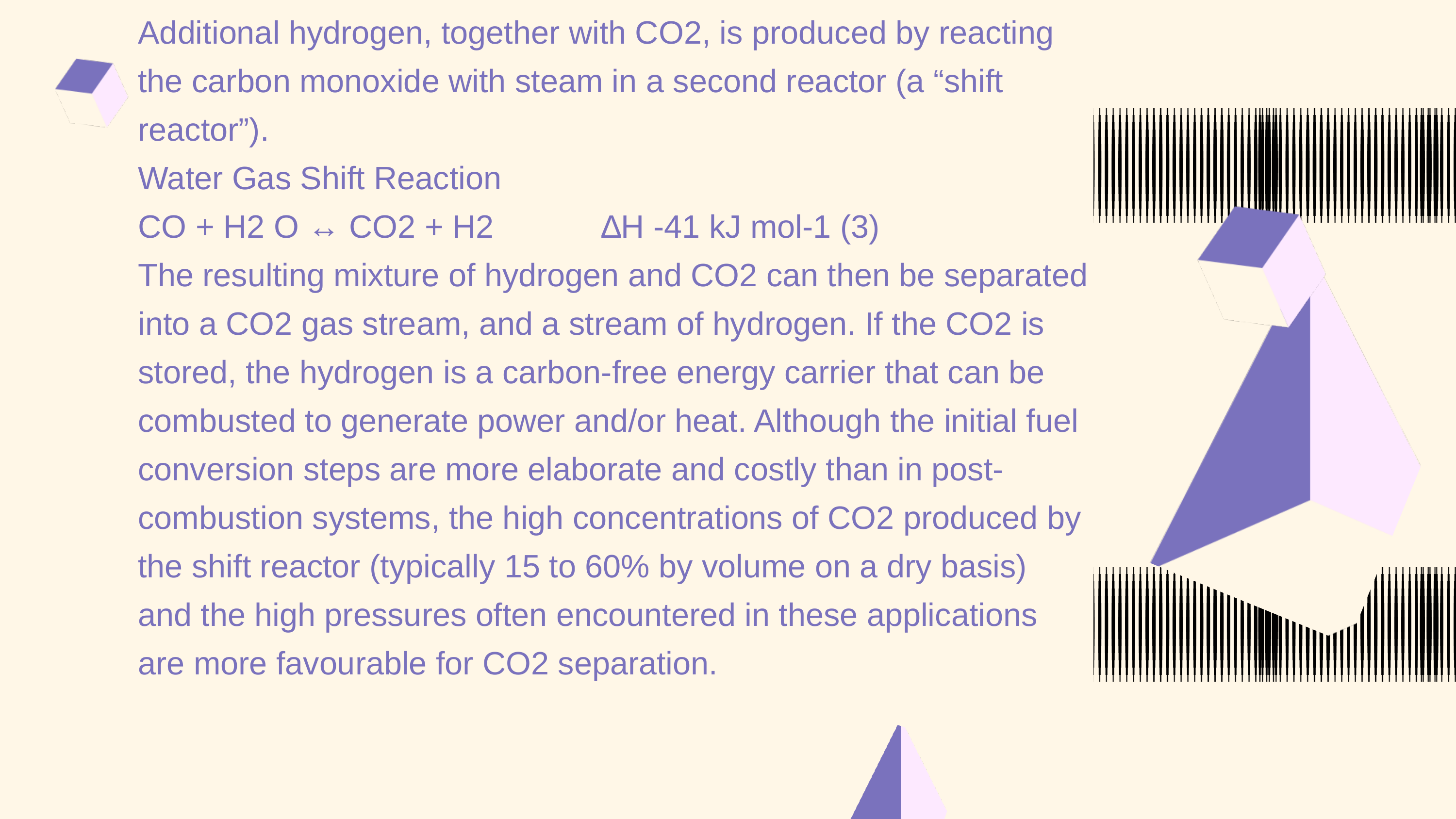

Additional hydrogen, together with CO2, is produced by reacting the carbon monoxide with steam in a second reactor (a “shift reactor”).
Water Gas Shift Reaction
CO + H2 O ↔ CO2 + H2            ∆H -41 kJ mol-1 (3)
The resulting mixture of hydrogen and CO2 can then be separated into a CO2 gas stream, and a stream of hydrogen. If the CO2 is stored, the hydrogen is a carbon-free energy carrier that can be combusted to generate power and/or heat. Although the initial fuel conversion steps are more elaborate and costly than in post-combustion systems, the high concentrations of CO2 produced by the shift reactor (typically 15 to 60% by volume on a dry basis) and the high pressures often encountered in these applications are more favourable for CO2 separation.